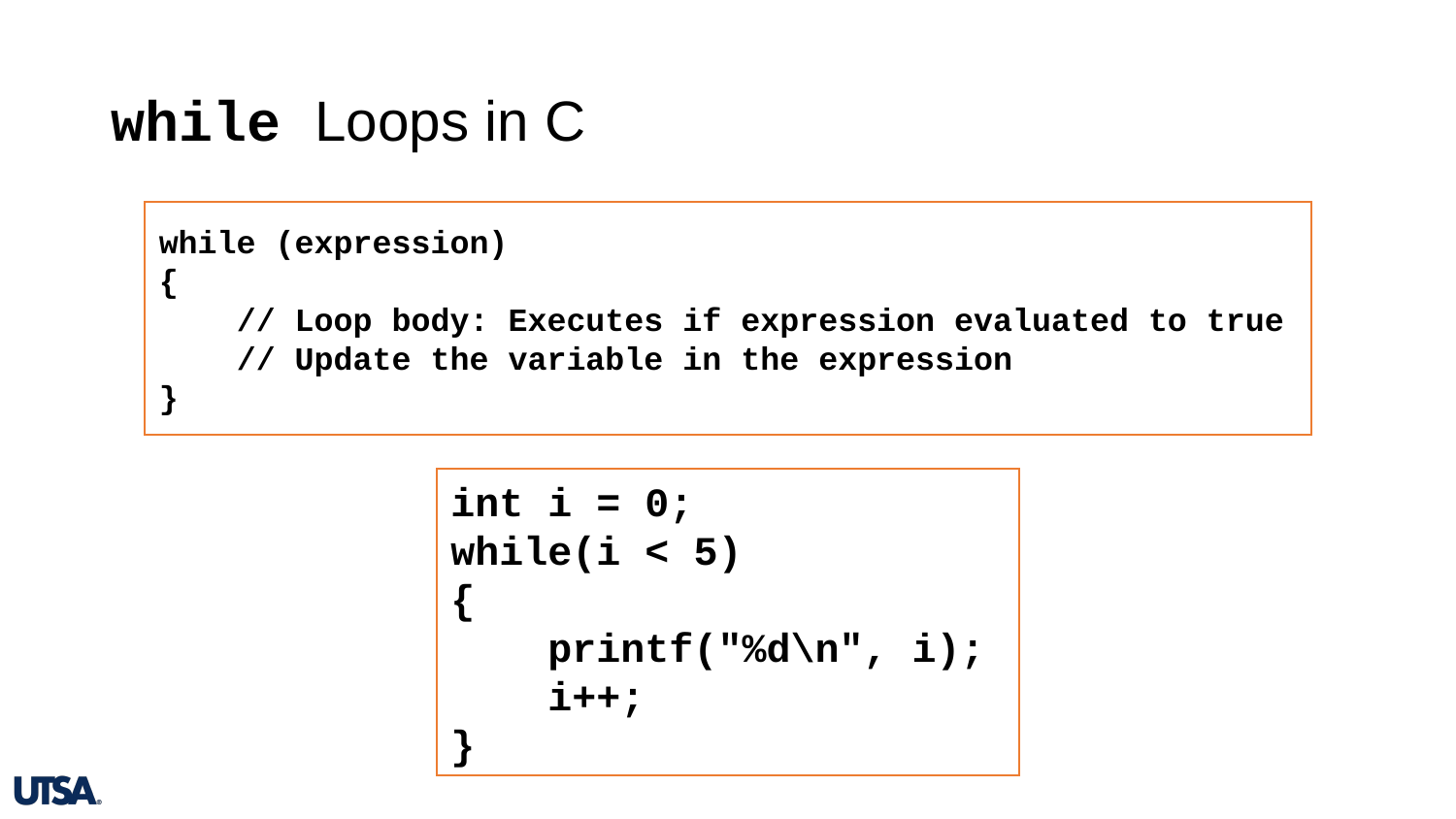

# while Loops in C
while (expression)
{
    // Loop body: Executes if expression evaluated to true
    // Update the variable in the expression
}
int i = 0;
while(i < 5)
{
    printf("%d\n", i);
    i++;
}